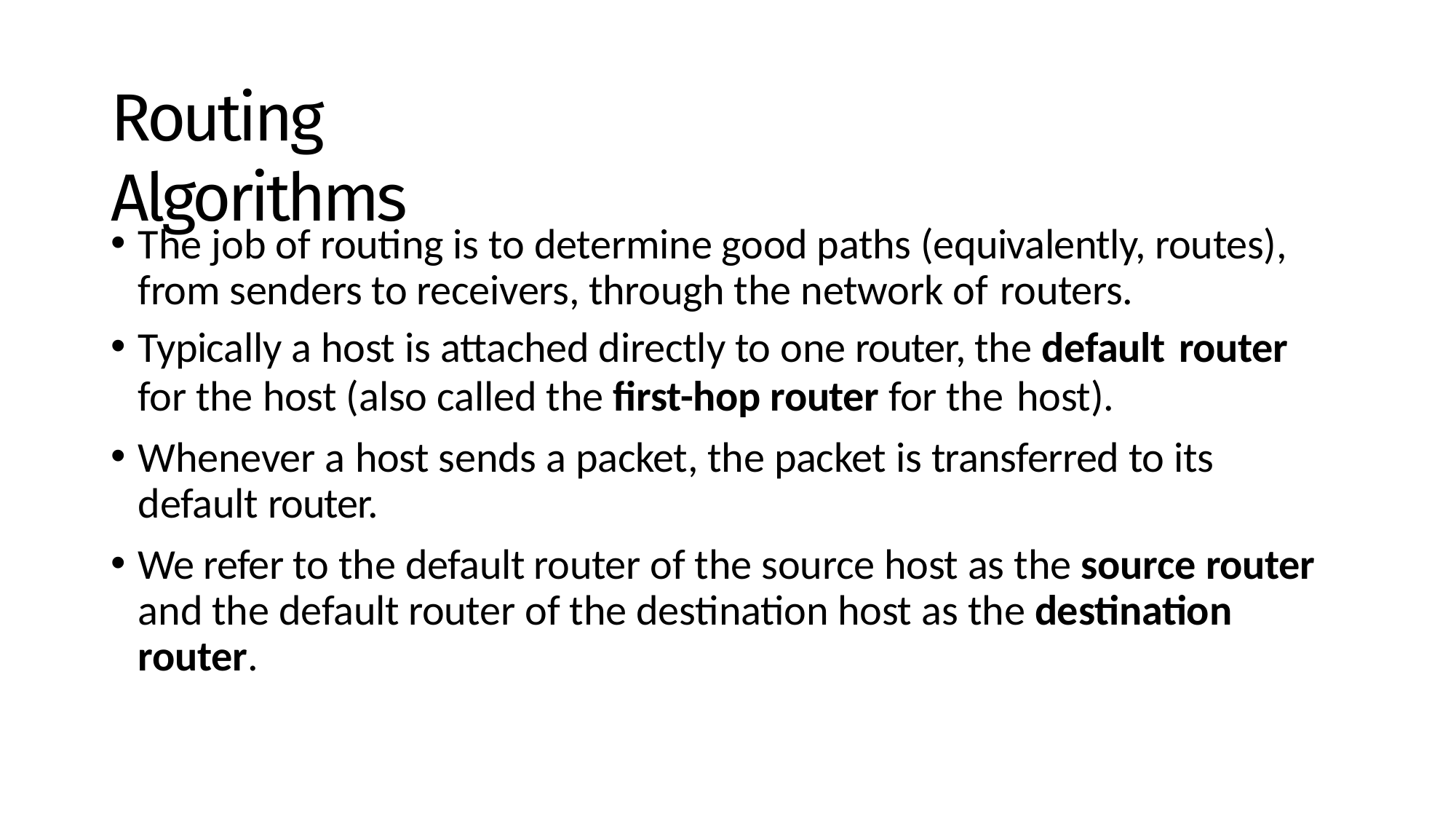

# Routing Algorithms
The job of routing is to determine good paths (equivalently, routes),  from senders to receivers, through the network of routers.
Typically a host is attached directly to one router, the default router for the host (also called the first-hop router for the host).
Whenever a host sends a packet, the packet is transferred to its  default router.
We refer to the default router of the source host as the source router  and the default router of the destination host as the destination  router.